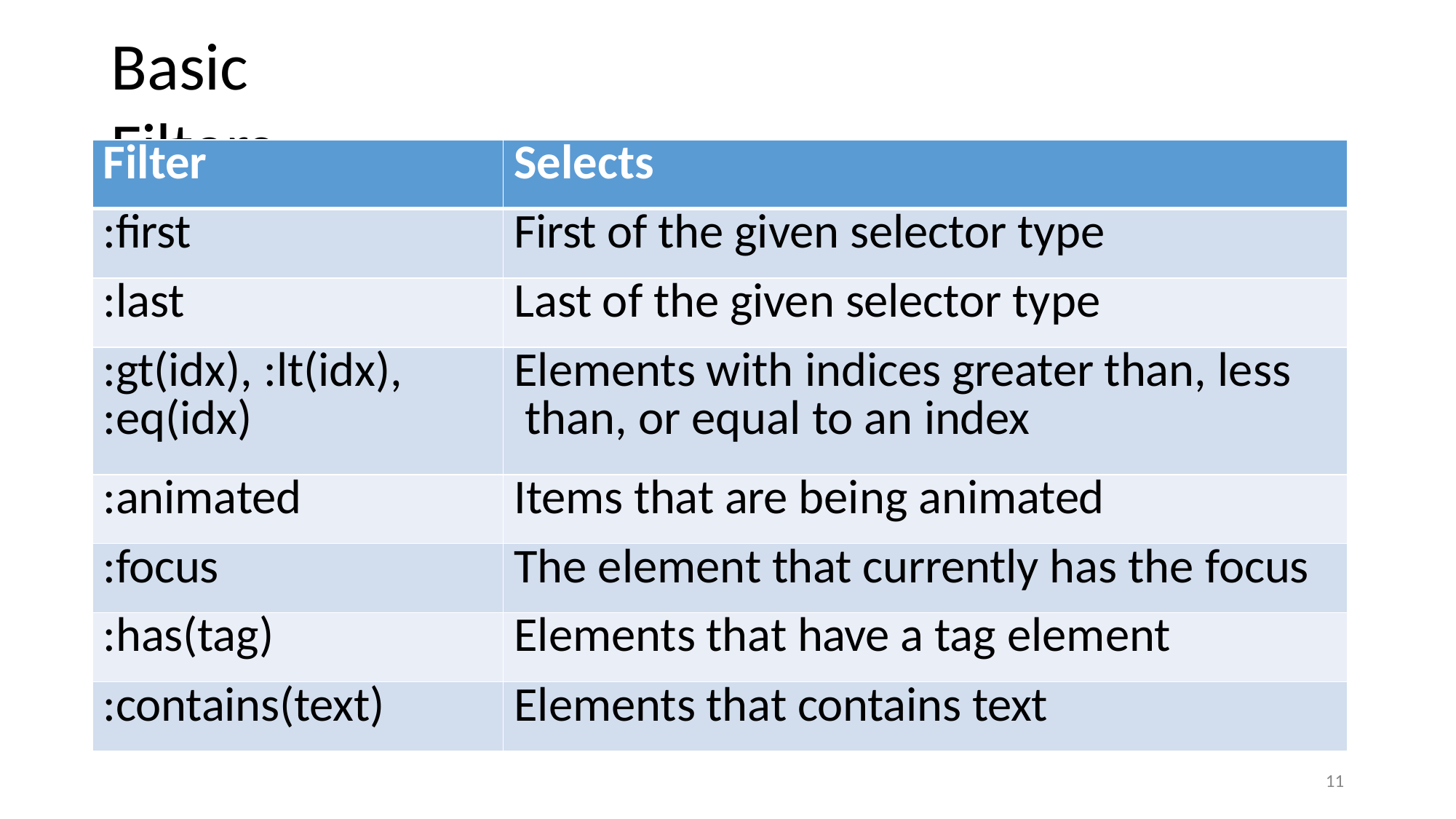

# Basic Filters
| Filter | Selects |
| --- | --- |
| :first | First of the given selector type |
| :last | Last of the given selector type |
| :gt(idx), :lt(idx), :eq(idx) | Elements with indices greater than, less than, or equal to an index |
| :animated | Items that are being animated |
| :focus | The element that currently has the focus |
| :has(tag) | Elements that have a tag element |
| :contains(text) | Elements that contains text |
11